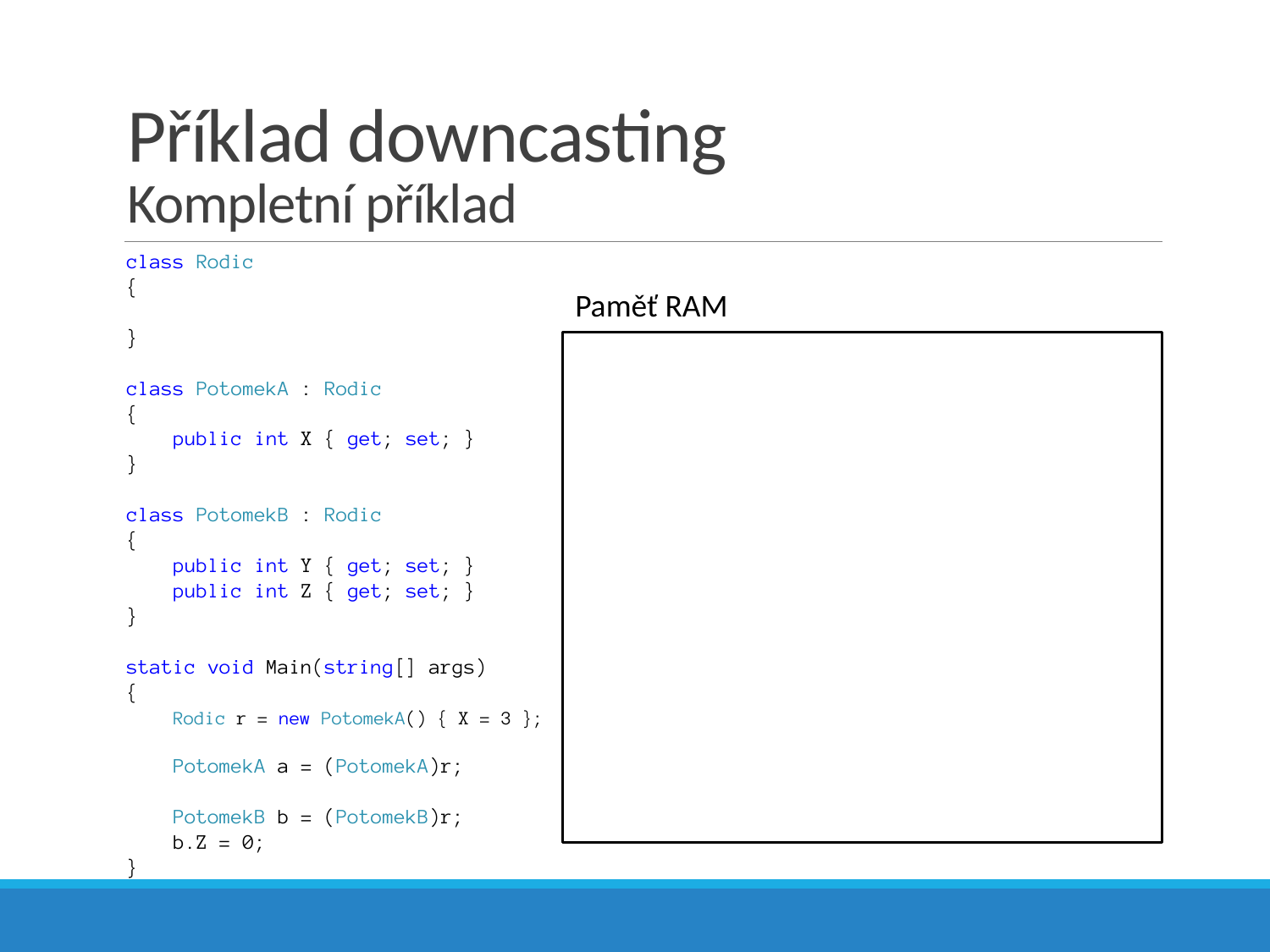

# Příklad downcasting Kompletní příklad
class Rodic
{

}

class PotomekA : Rodic
{
    public int X { get; set; }
}

class PotomekB : Rodic
{
    public int Y { get; set; }
    public int Z { get; set; }
}

static void Main(string[] args)
{
    Rodic r = new PotomekA() { X = 3 };

    PotomekA a = (PotomekA)r;
    PotomekB b = (PotomekB)r;
    b.Z = 0;
}
Paměť RAM